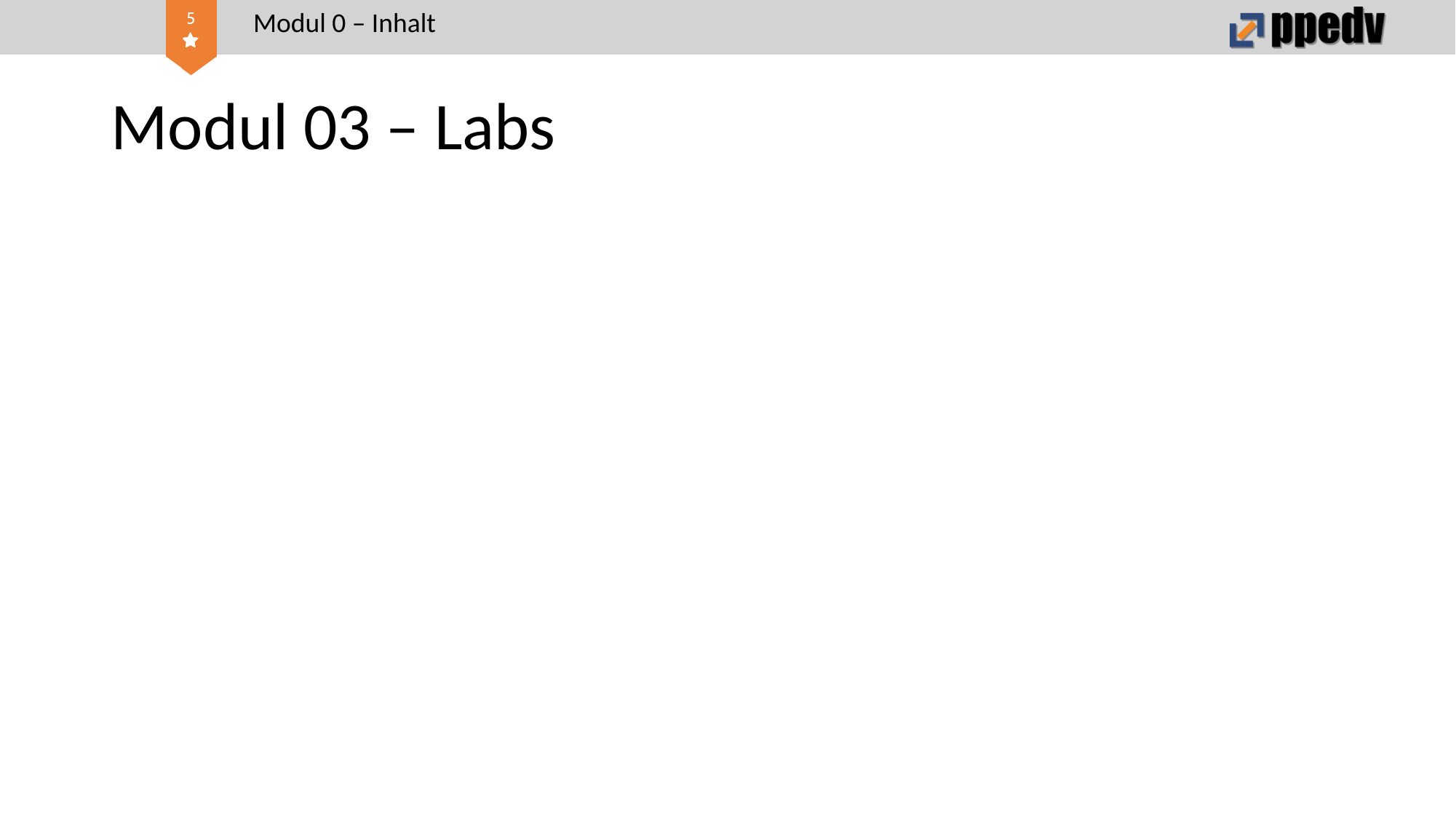

Modul 0 – Inhalt
# Modul 03 – Labs